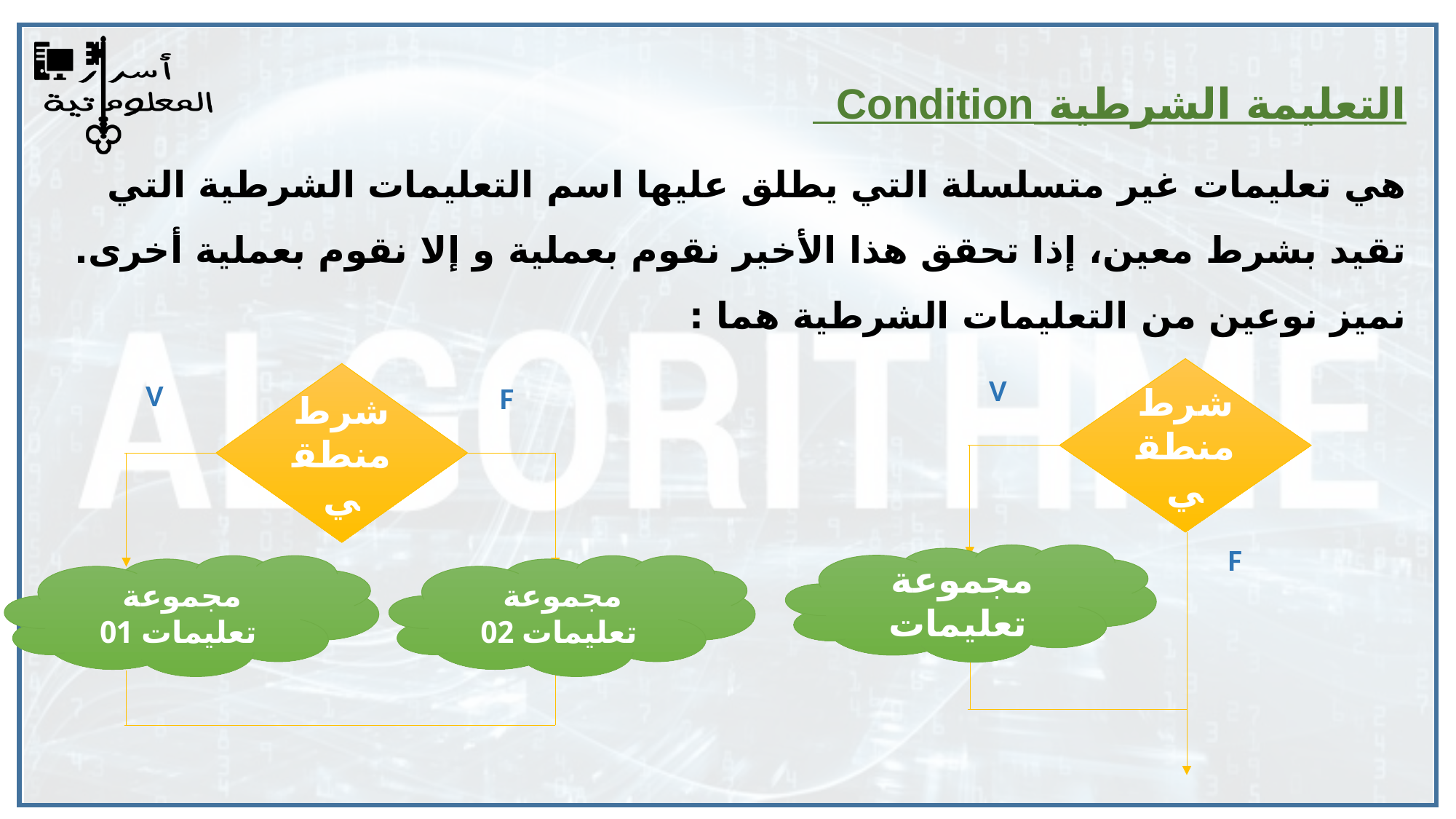

التعليمة الشرطية Condition
هي تعليمات غير متسلسلة التي يطلق عليها اسم التعليمات الشرطية التي تقيد بشرط معين، إذا تحقق هذا الأخير نقوم بعملية و إلا نقوم بعملية أخرى. نميز نوعين من التعليمات الشرطية هما :
شرط منطقي
V
F
مجموعة  تعليمات
شرط منطقي
V
F
مجموعة  تعليمات 01
مجموعة  تعليمات 02